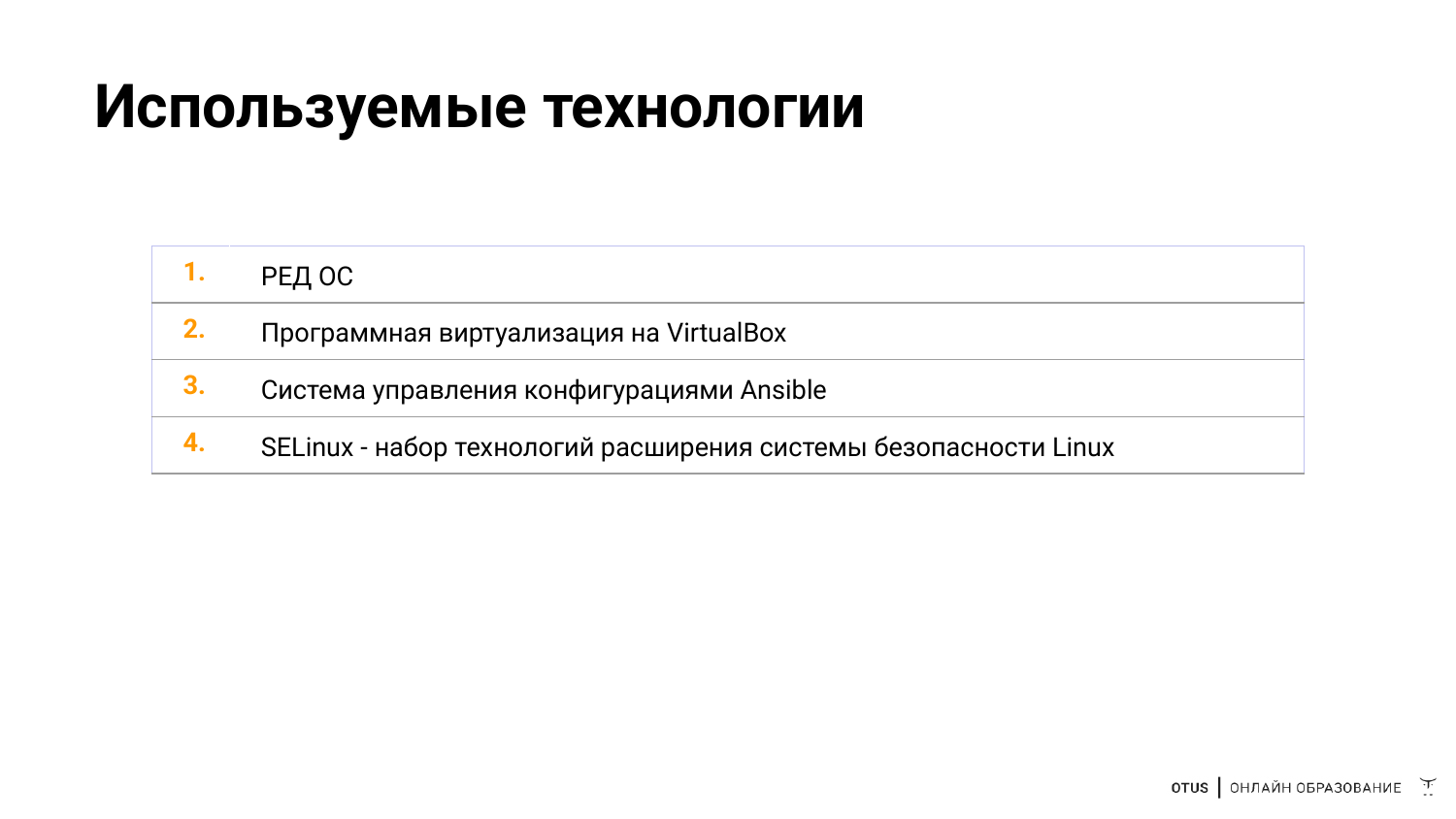

# Используемые технологии

| 1. | РЕД ОС |
| --- | --- |
| 2. | Программная виртуализация на VirtualBox |
| 3. | Система управления конфигурациями Ansible |
| 4. | SELinux - набор технологий расширения системы безопасности Linux |